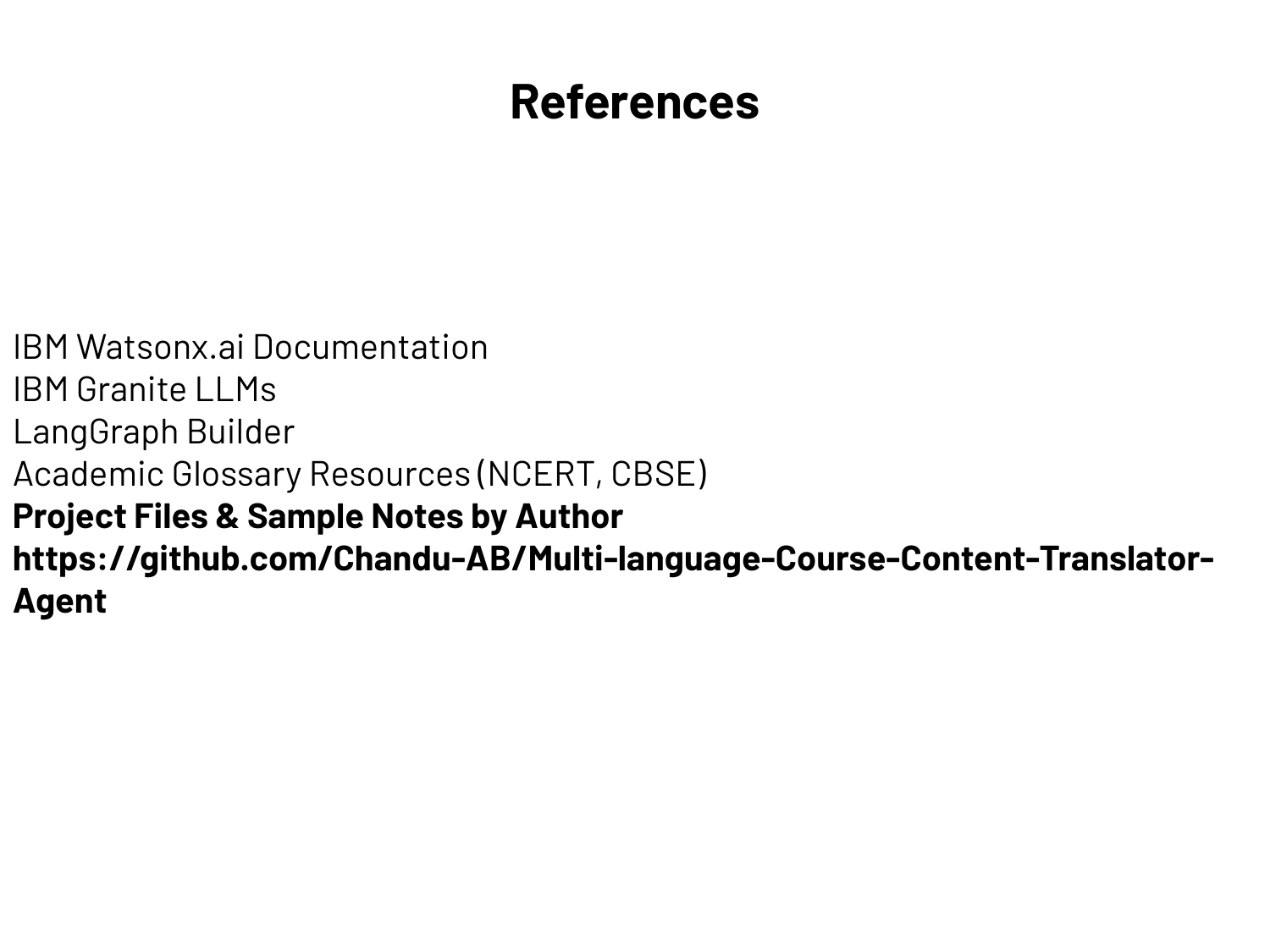

References

IBM Watsonx.ai Documentation
IBM Granite LLMs
LangGraph Builder
Academic Glossary Resources (NCERT, CBSE)
Project Files & Sample Notes by Author
https://github.com/Chandu-AB/Multi-language-Course-Content-Translator-Agent